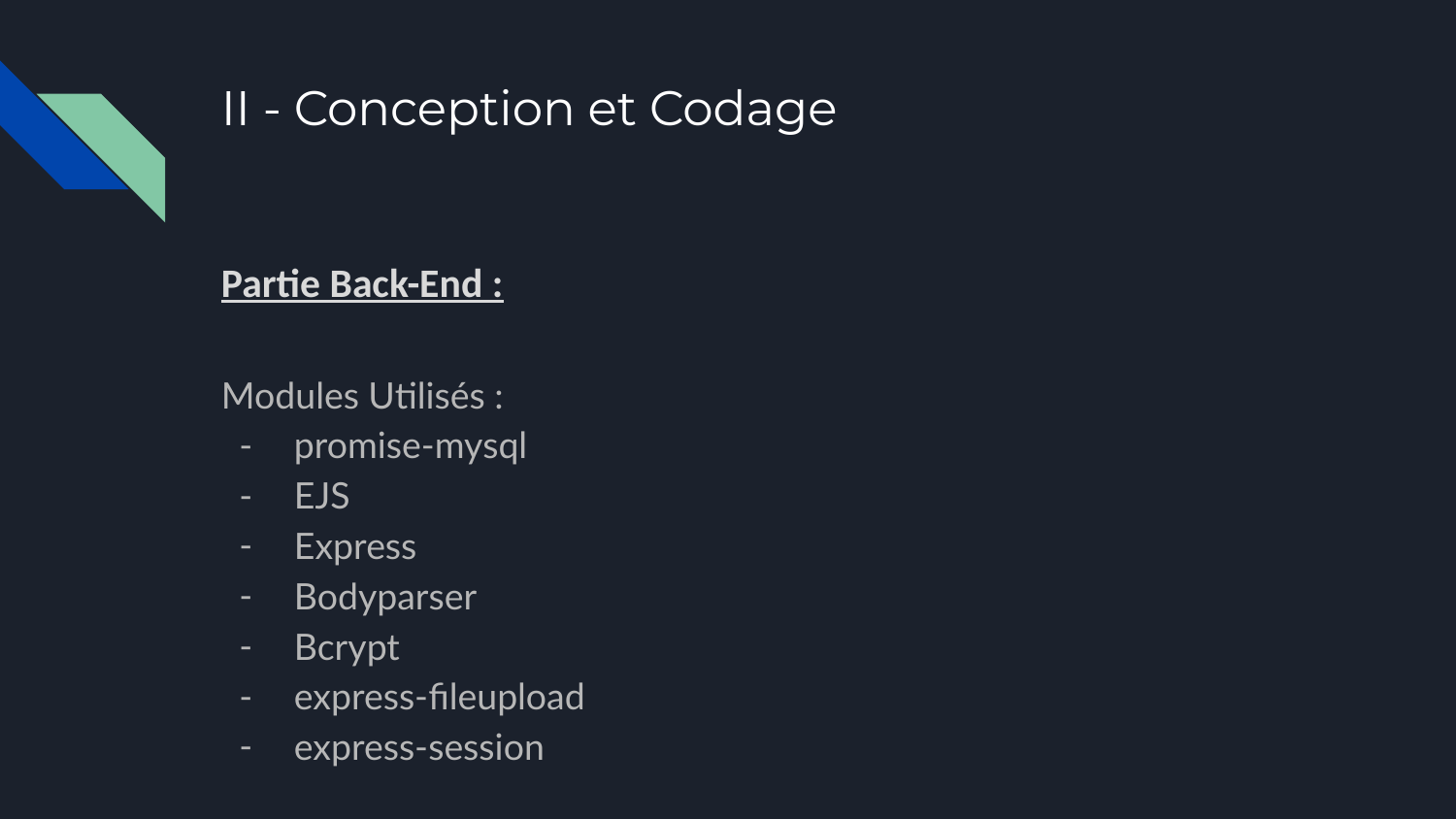

# II - Conception et Codage
Partie Back-End :

Modules Utilisés :
promise-mysql
EJS
Express
Bodyparser
Bcrypt
express-fileupload
express-session